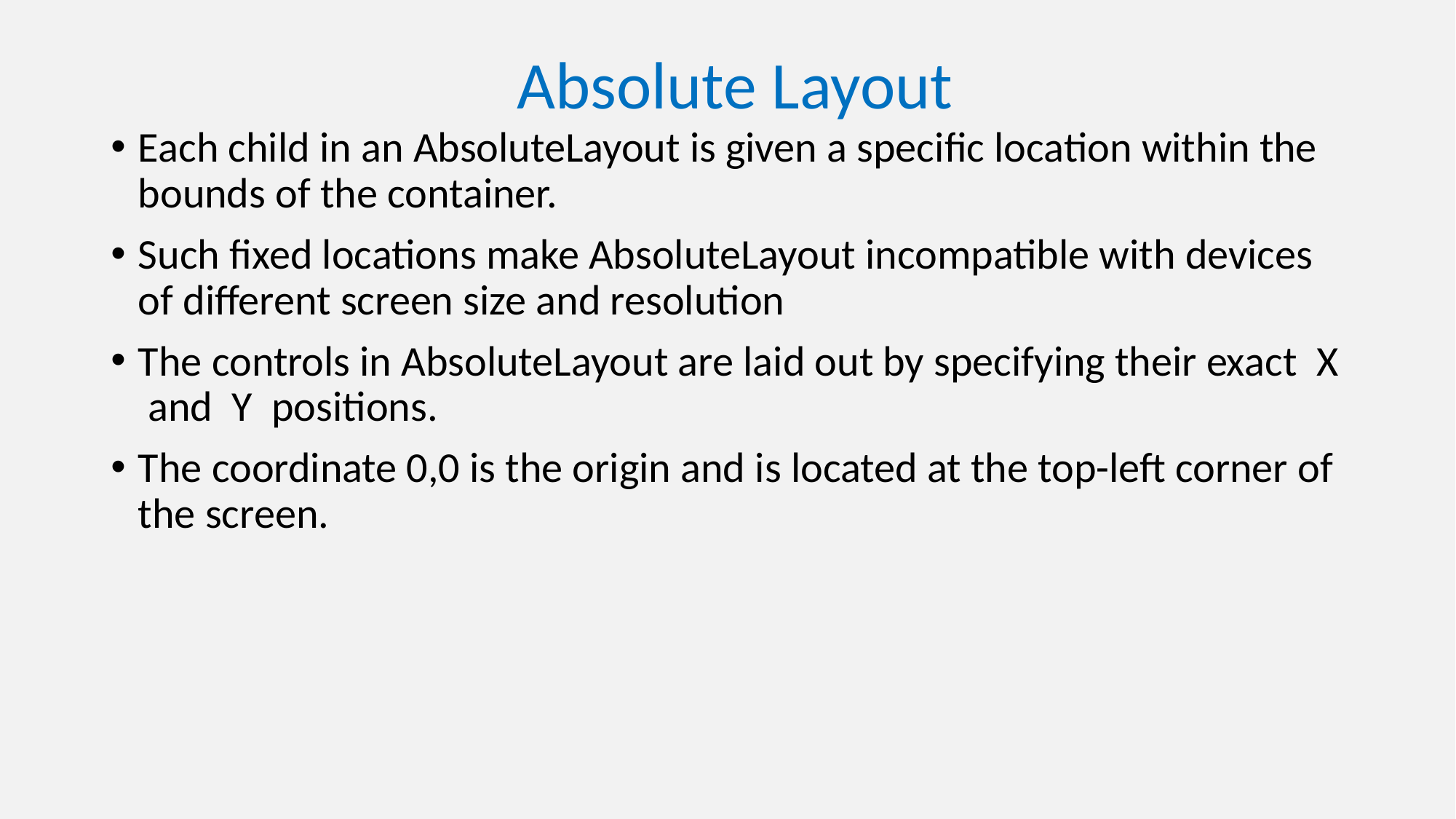

# Absolute Layout
Each child in an AbsoluteLayout is given a specific location within the bounds of the container.
Such fixed locations make AbsoluteLayout incompatible with devices of different screen size and resolution
The controls in AbsoluteLayout are laid out by specifying their exact  X  and  Y  positions.
The coordinate 0,0 is the origin and is located at the top-left corner of the screen.